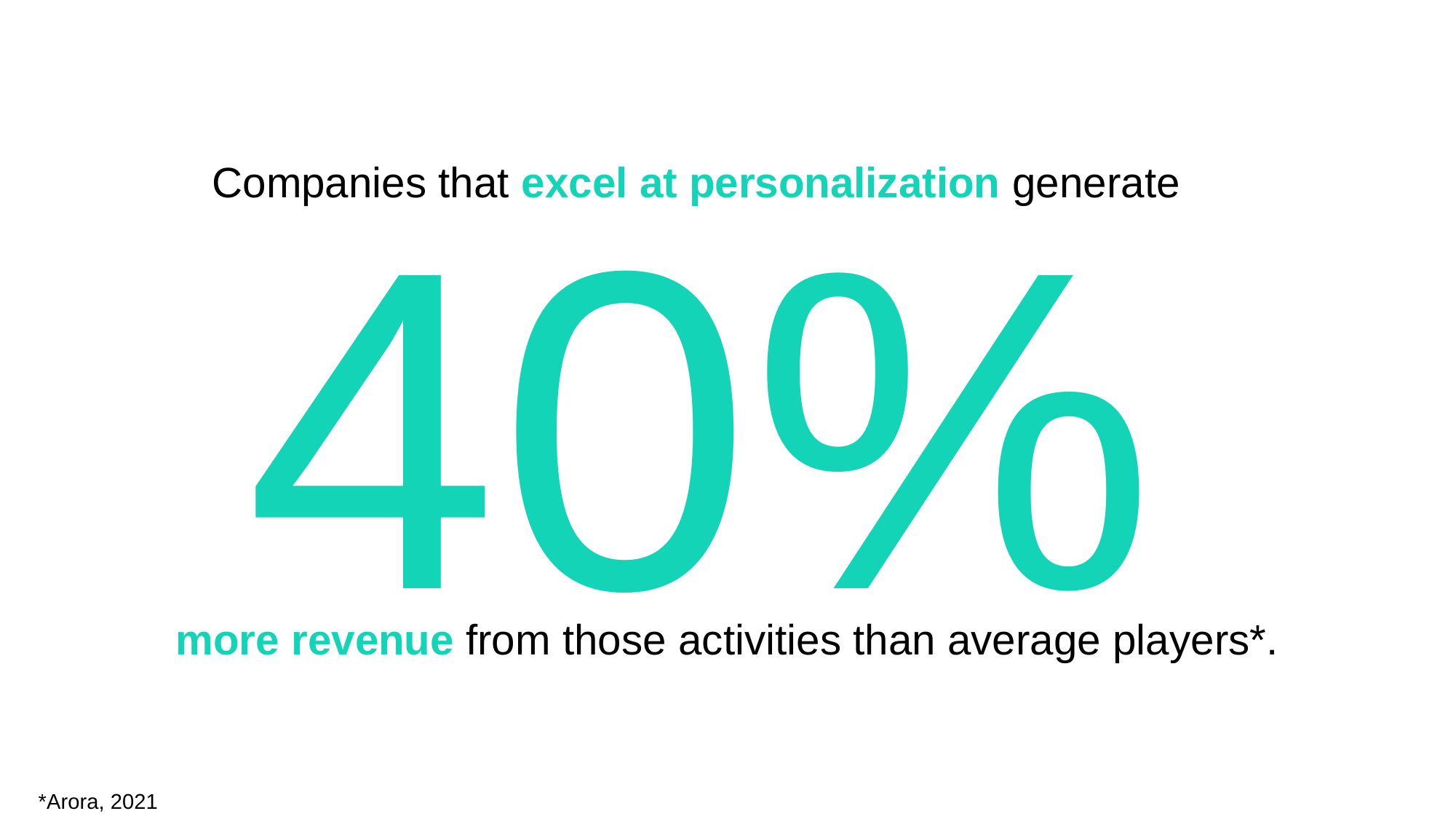

40%
Companies that excel at personalization generate
more revenue from those activities than average players*.
*Arora, 2021